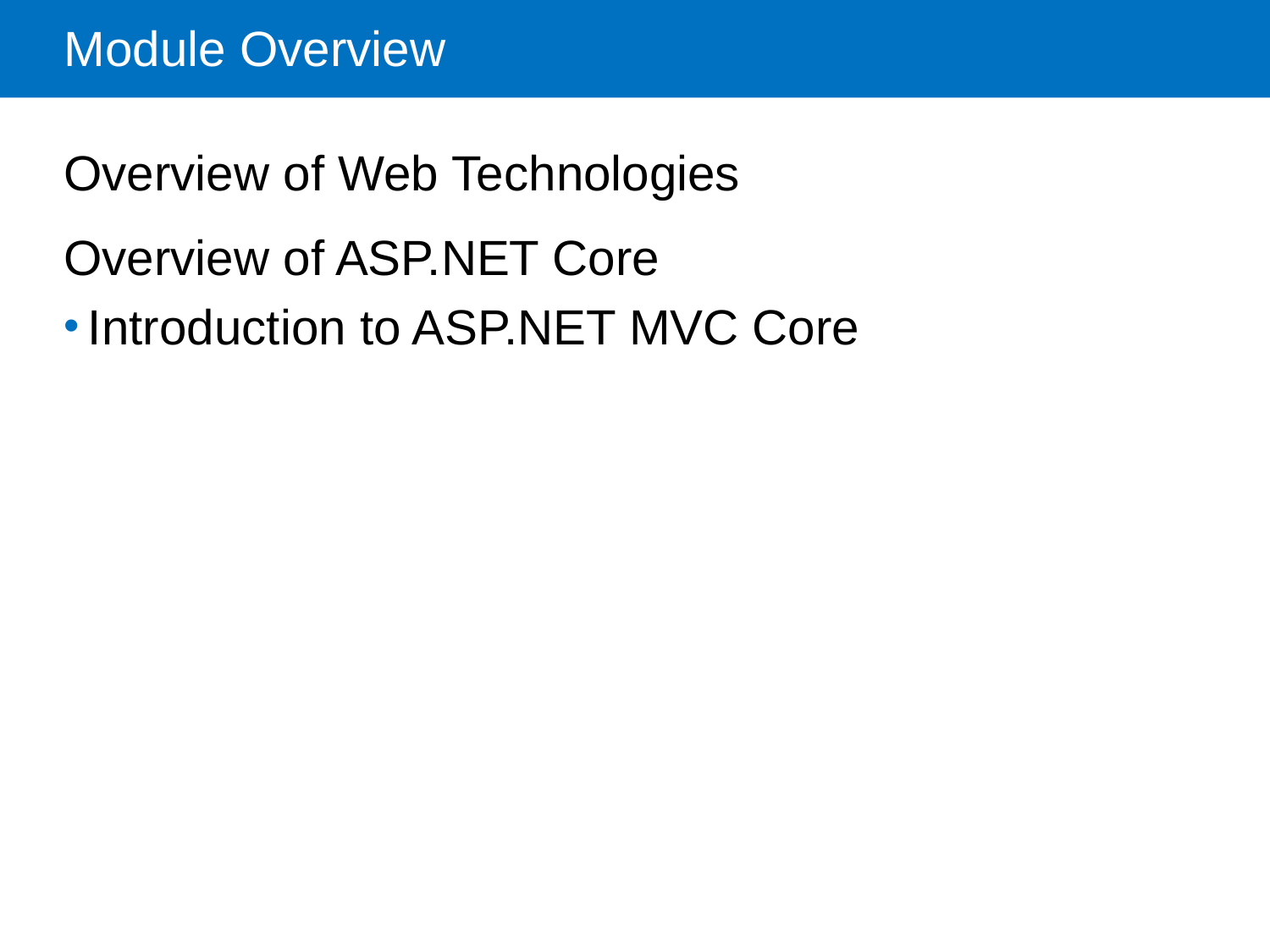

# Module Overview
Overview of Web Technologies
Overview of ASP.NET Core
Introduction to ASP.NET MVC Core